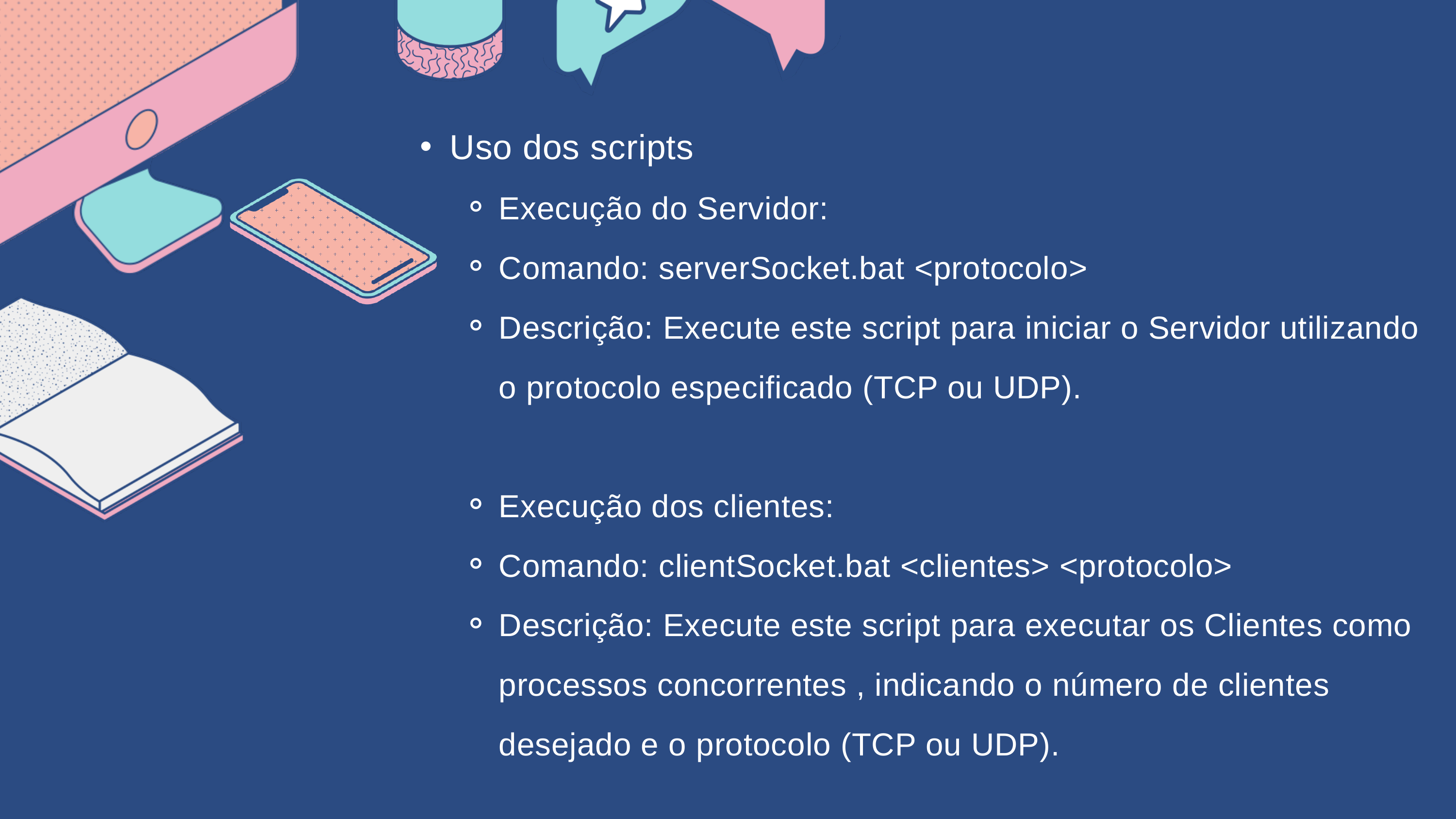

Uso dos scripts
Execução do Servidor:
Comando: serverSocket.bat <protocolo>
Descrição: Execute este script para iniciar o Servidor utilizando o protocolo especificado (TCP ou UDP).

Execução dos clientes:
Comando: clientSocket.bat <clientes> <protocolo>
Descrição: Execute este script para executar os Clientes como processos concorrentes , indicando o número de clientes desejado e o protocolo (TCP ou UDP).